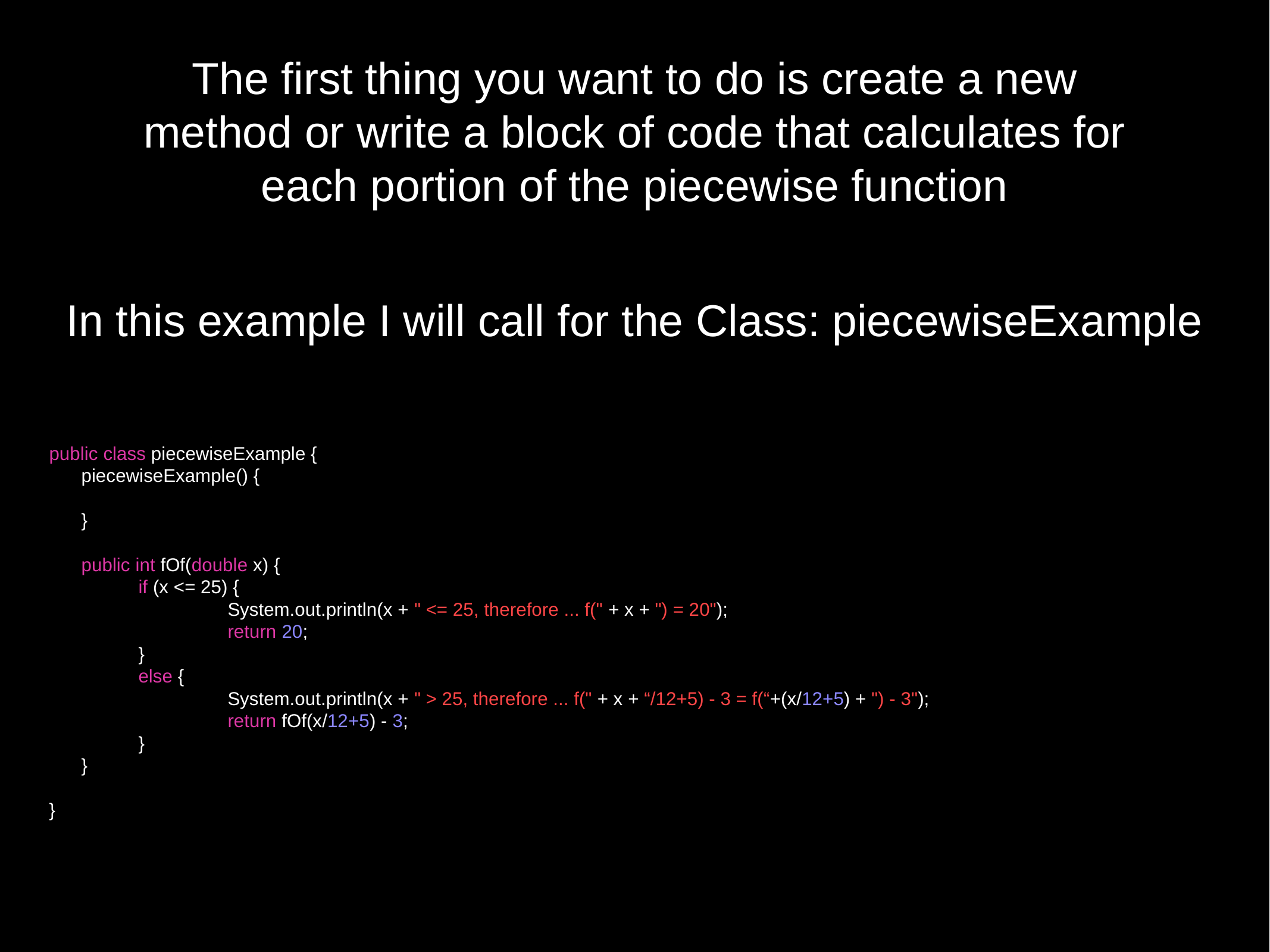

The first thing you want to do is create a new method or write a block of code that calculates for each portion of the piecewise function

In this example I will call for the Class: piecewiseExample

public class piecewiseExample {
	piecewiseExample() {

	}

	public int fOf(double x) {
		if (x <= 25) {
			System.out.println(x + " <= 25, therefore ... f(" + x + ") = 20");
			return 20;
		}
		else {
			System.out.println(x + " > 25, therefore ... f(" + x + “/12+5) - 3 = f(“+(x/12+5) + ") - 3");
			return fOf(x/12+5) - 3;
		}
	}

}